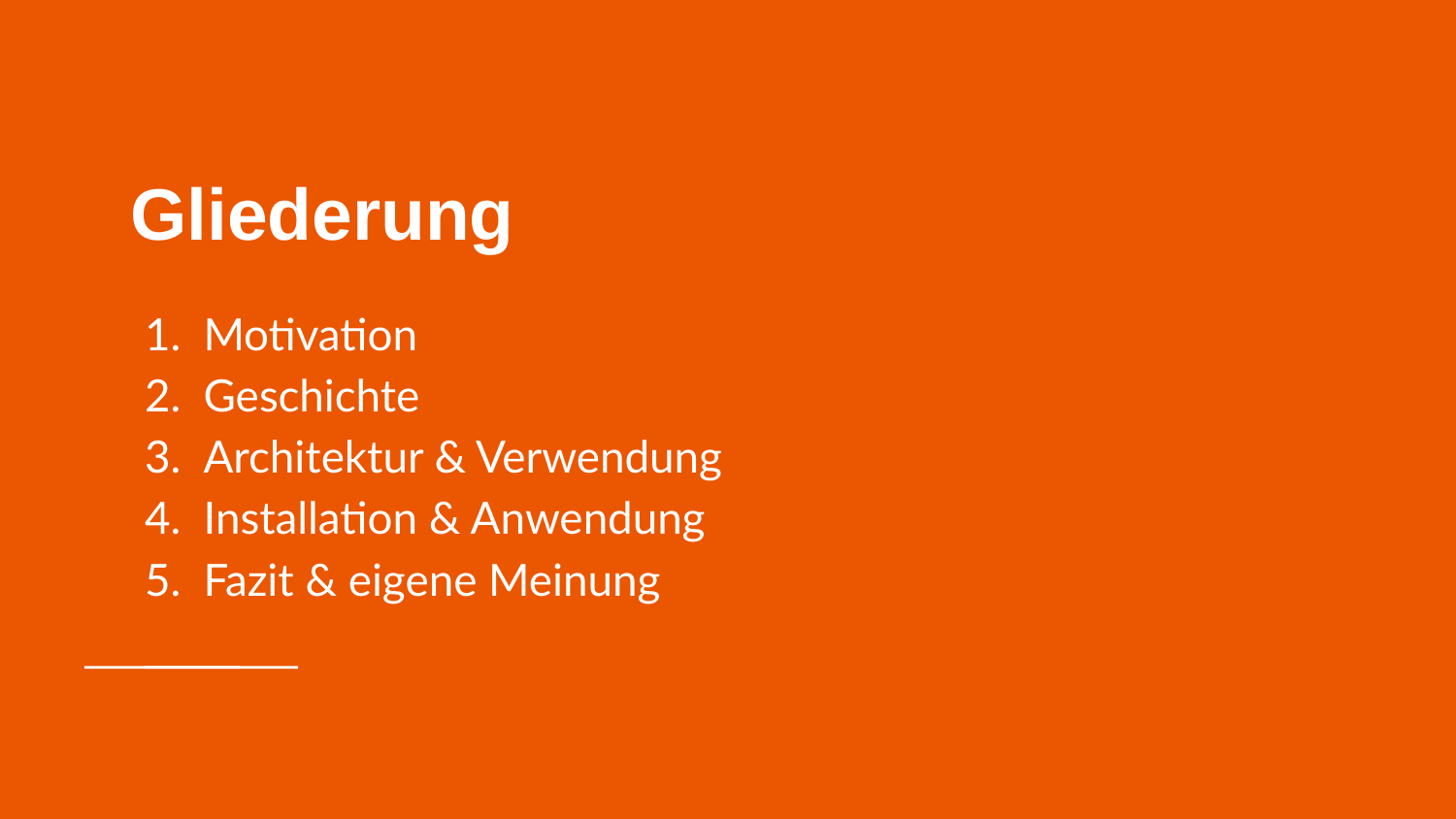

# Gliederung
Motivation
Geschichte
Architektur & Verwendung
Installation & Anwendung
Fazit & eigene Meinung